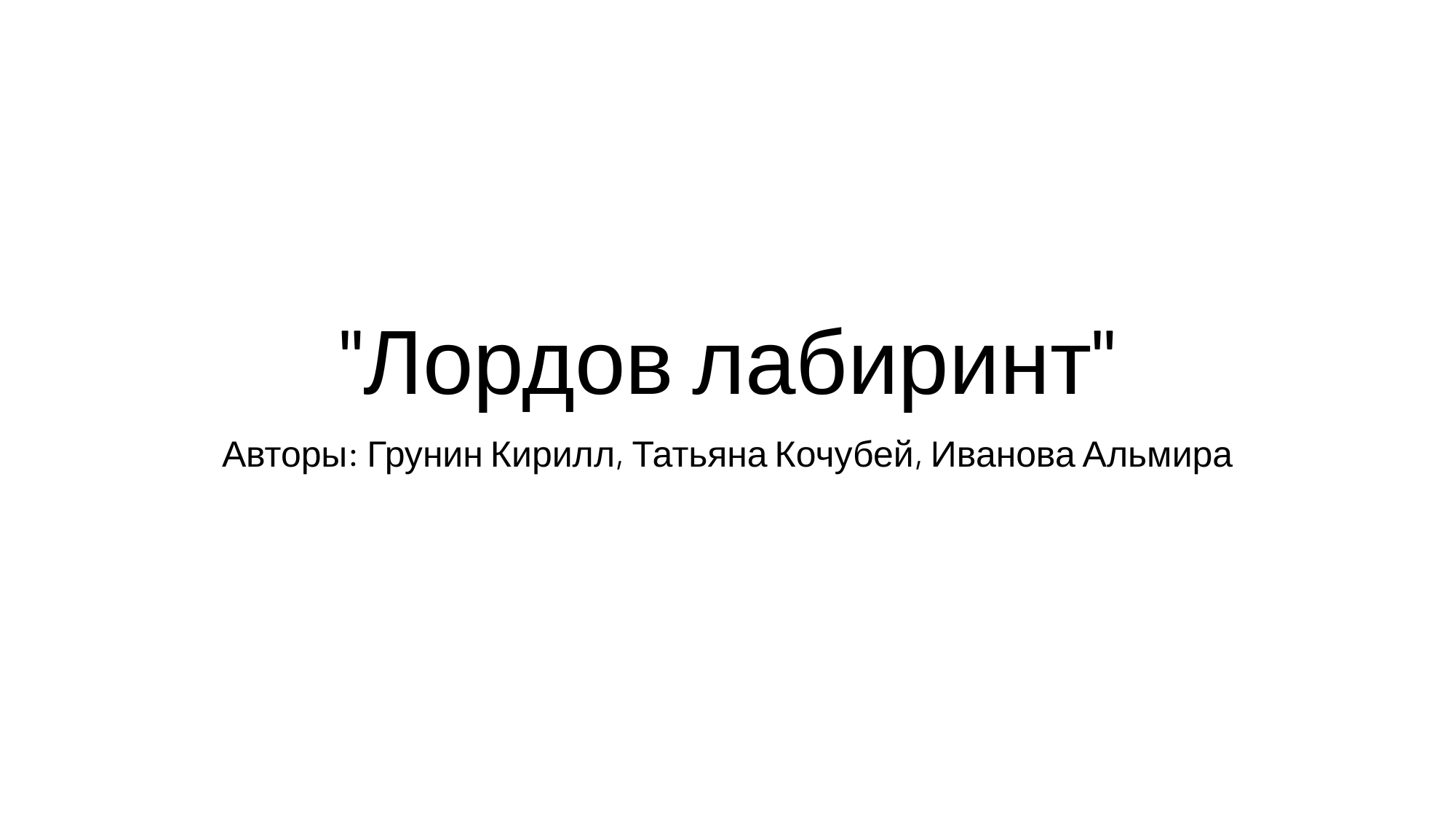

# "Лордов лабиринт"
Авторы: Грунин Кирилл, Татьяна Кочубей, Иванова Альмира